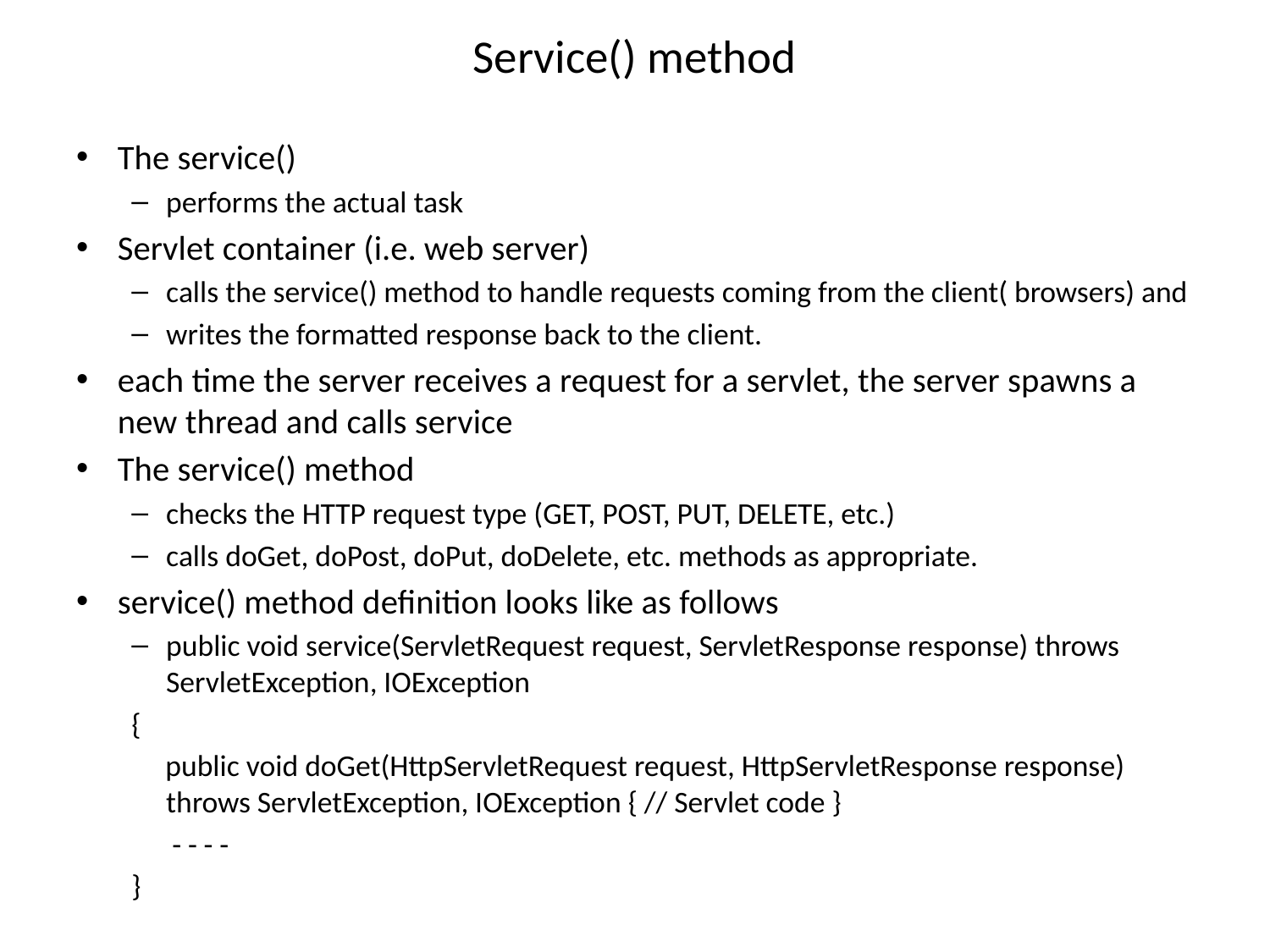

# Service() method
The service()
performs the actual task
Servlet container (i.e. web server)
calls the service() method to handle requests coming from the client( browsers) and
writes the formatted response back to the client.
each time the server receives a request for a servlet, the server spawns a new thread and calls service
The service() method
checks the HTTP request type (GET, POST, PUT, DELETE, etc.)
calls doGet, doPost, doPut, doDelete, etc. methods as appropriate.
service() method definition looks like as follows
public void service(ServletRequest request, ServletResponse response) throws ServletException, IOException
{
     public void doGet(HttpServletRequest request, HttpServletResponse response) throws ServletException, IOException { // Servlet code }
      - - - -
}